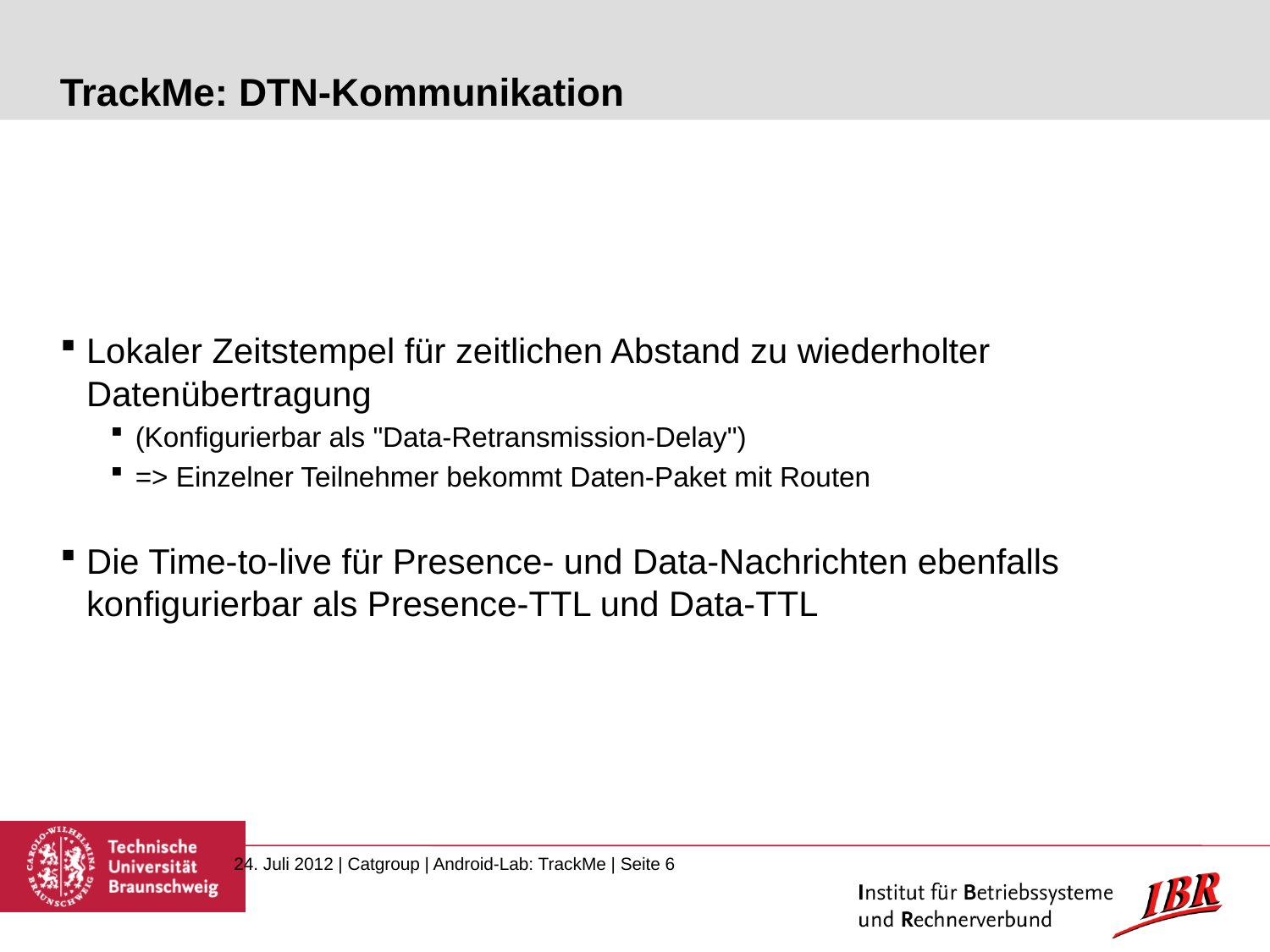

# TrackMe: DTN-Kommunikation
Lokaler Zeitstempel für zeitlichen Abstand zu wiederholter Datenübertragung
(Konfigurierbar als "Data-Retransmission-Delay")
=> Einzelner Teilnehmer bekommt Daten-Paket mit Routen

Die Time-to-live für Presence- und Data-Nachrichten ebenfalls konfigurierbar als Presence-TTL und Data-TTL